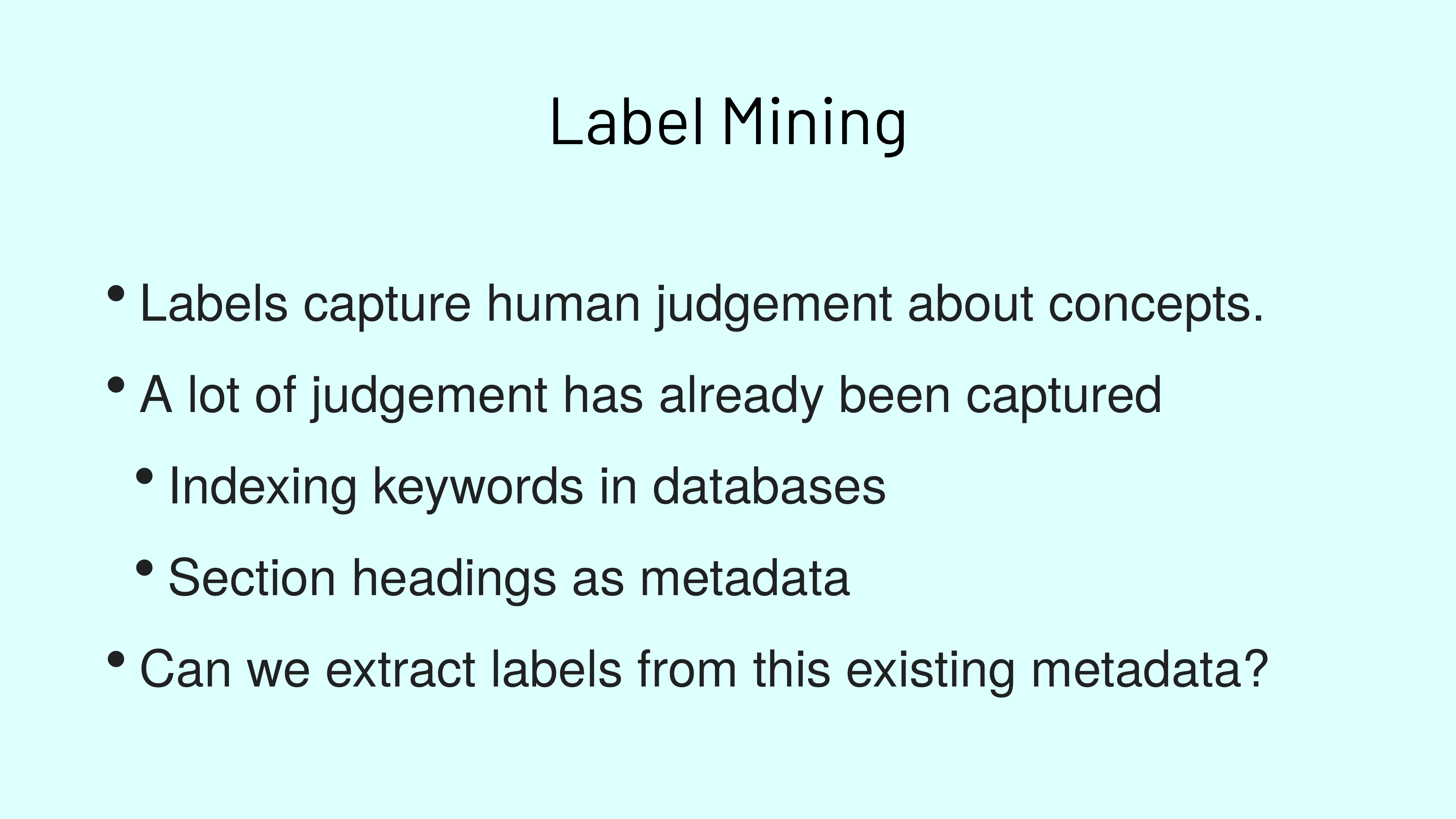

# Label Mining
Labels capture human judgement about concepts.
A lot of judgement has already been captured
Indexing keywords in databases
Section headings as metadata
Can we extract labels from this existing metadata?